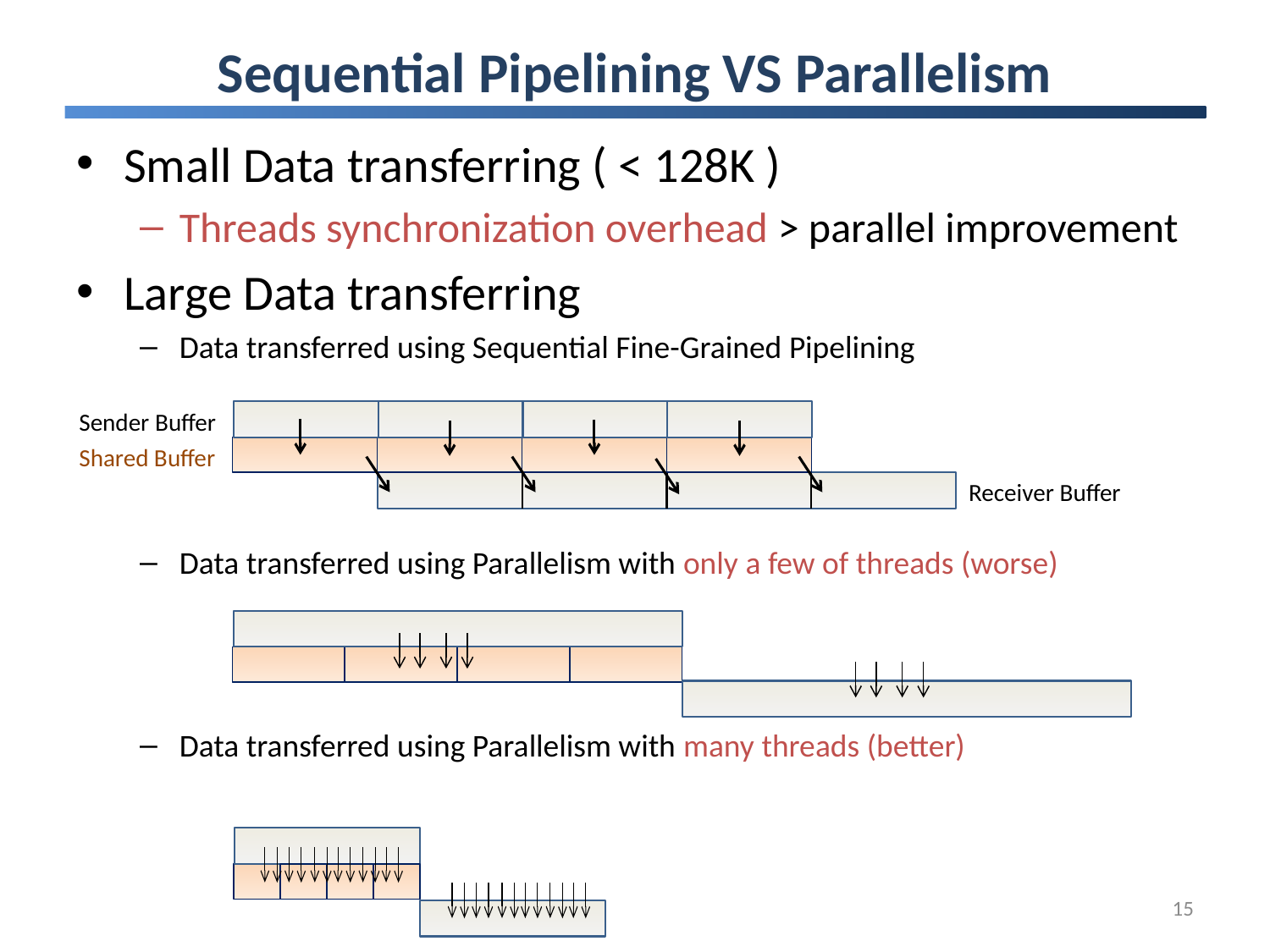

# Sequential Pipelining VS Parallelism
Small Data transferring ( < 128K )
Threads synchronization overhead > parallel improvement
Large Data transferring
Data transferred using Sequential Fine-Grained Pipelining

Data transferred using Parallelism with only a few of threads (worse)

Data transferred using Parallelism with many threads (better)

Sender Buffer

Shared Buffer

Receiver Buffer

15